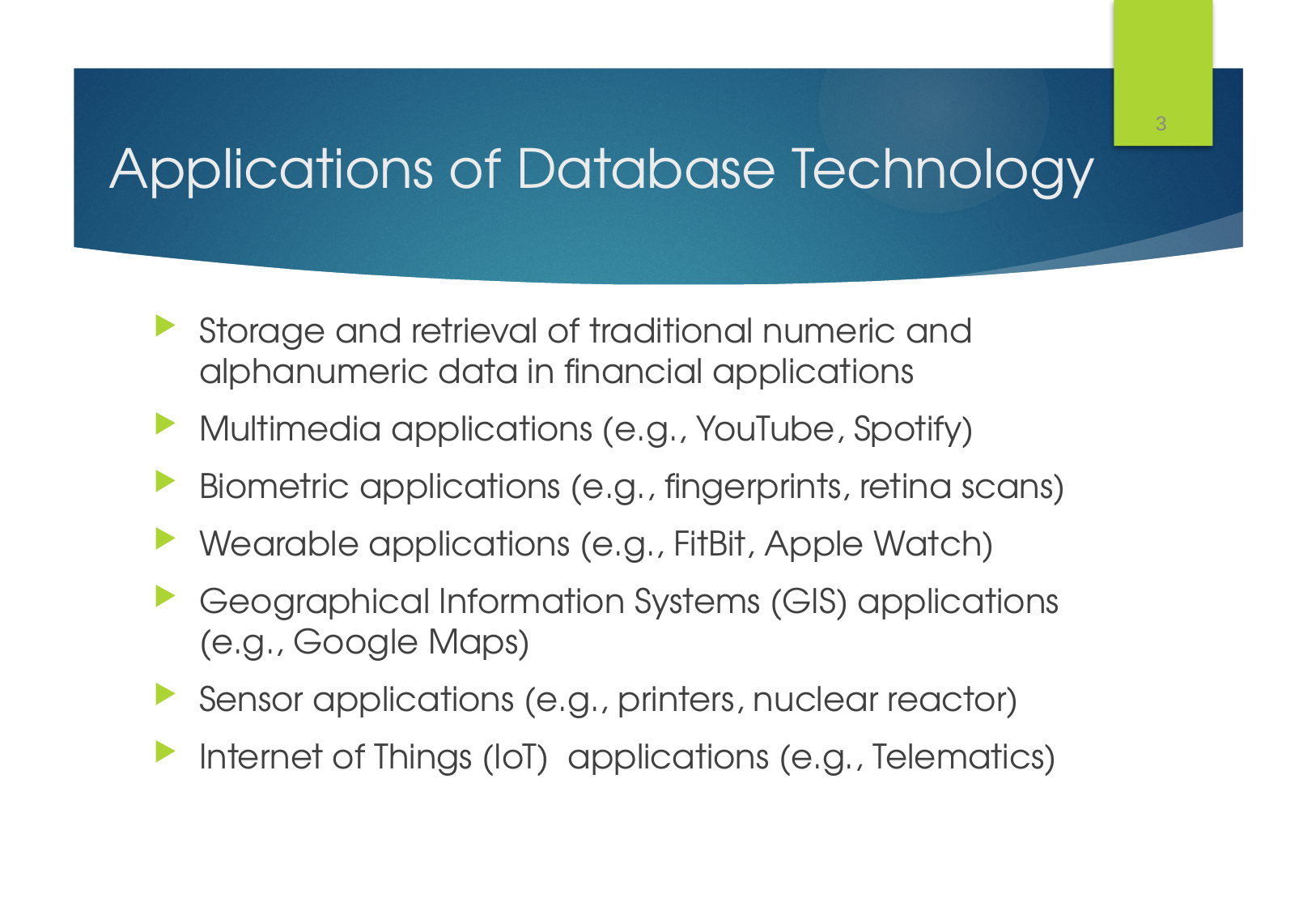

3
# Applications of Database Technology
Storage and retrieval of traditional numeric and alphanumeric data in financial applications
Multimedia applications (e.g., YouTube, Spotify)
Biometric applications (e.g., fingerprints, retina scans)
Wearable applications (e.g., FitBit, Apple Watch)
Geographical Information Systems (GIS) applications (e.g., Google Maps)
Sensor applications (e.g., printers, nuclear reactor)
Internet of Things (IoT)  applications (e.g., Telematics)